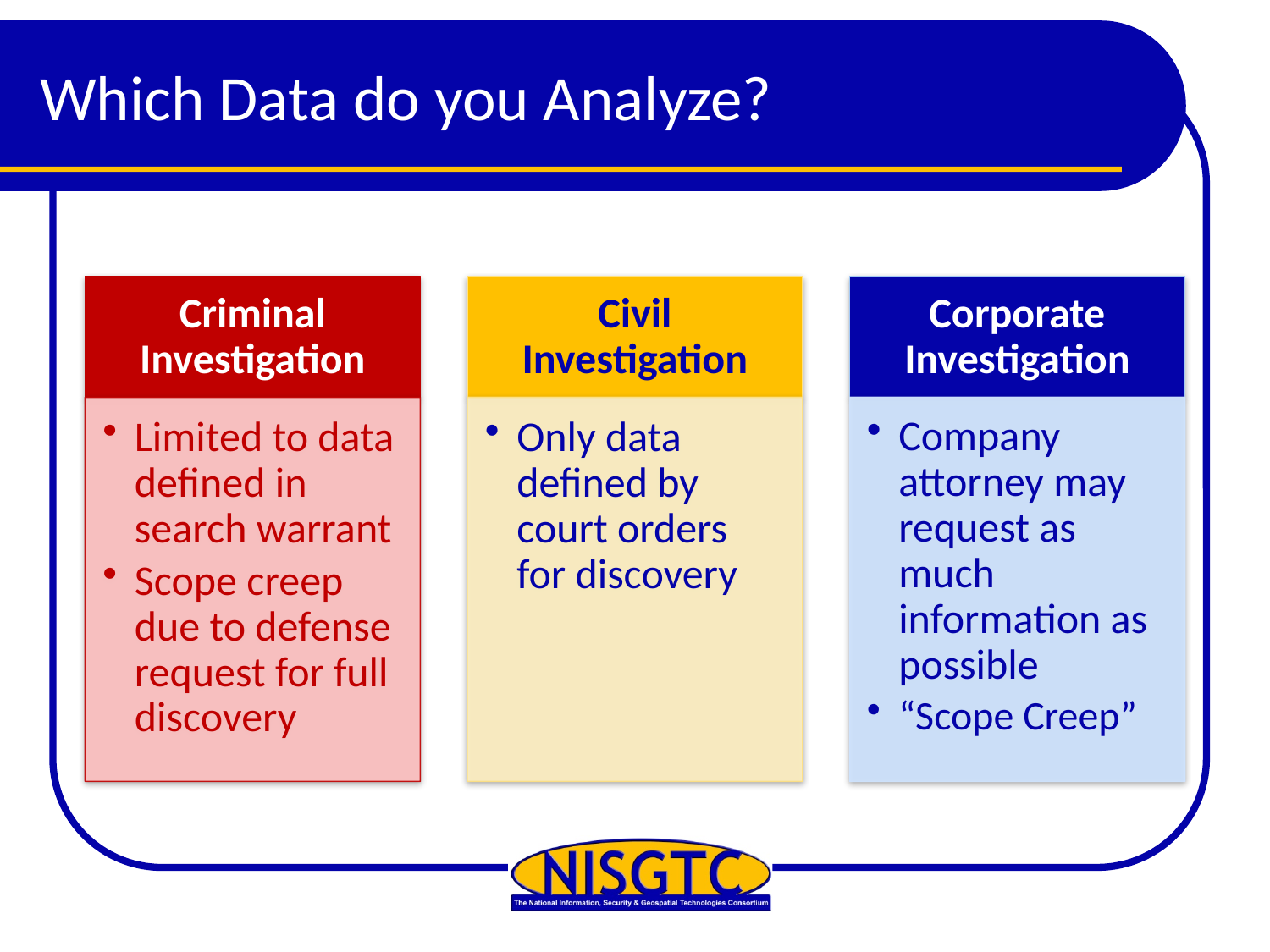

# Which Data do you Analyze?
Criminal Investigation
Limited to data defined in search warrant
Scope creep due to defense request for full discovery
Civil Investigation
Only data defined by court orders for discovery
Corporate Investigation
Company attorney may request as much information as possible
“Scope Creep”